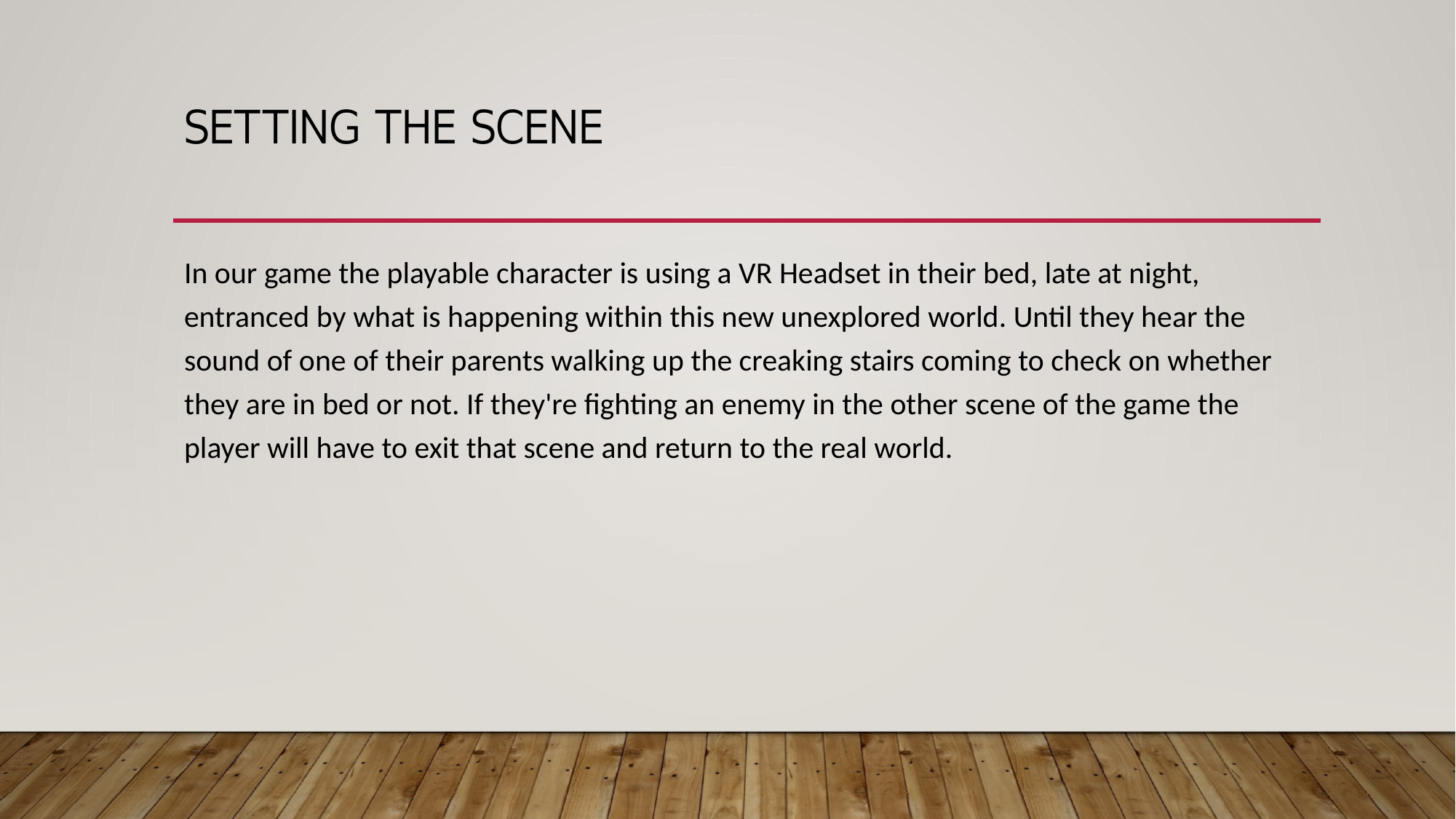

# Setting the Scene
In our game the playable character is using a VR Headset in their bed, late at night, entranced by what is happening within this new unexplored world. Until they hear the sound of one of their parents walking up the creaking stairs coming to check on whether they are in bed or not. If they're fighting an enemy in the other scene of the game the player will have to exit that scene and return to the real world.